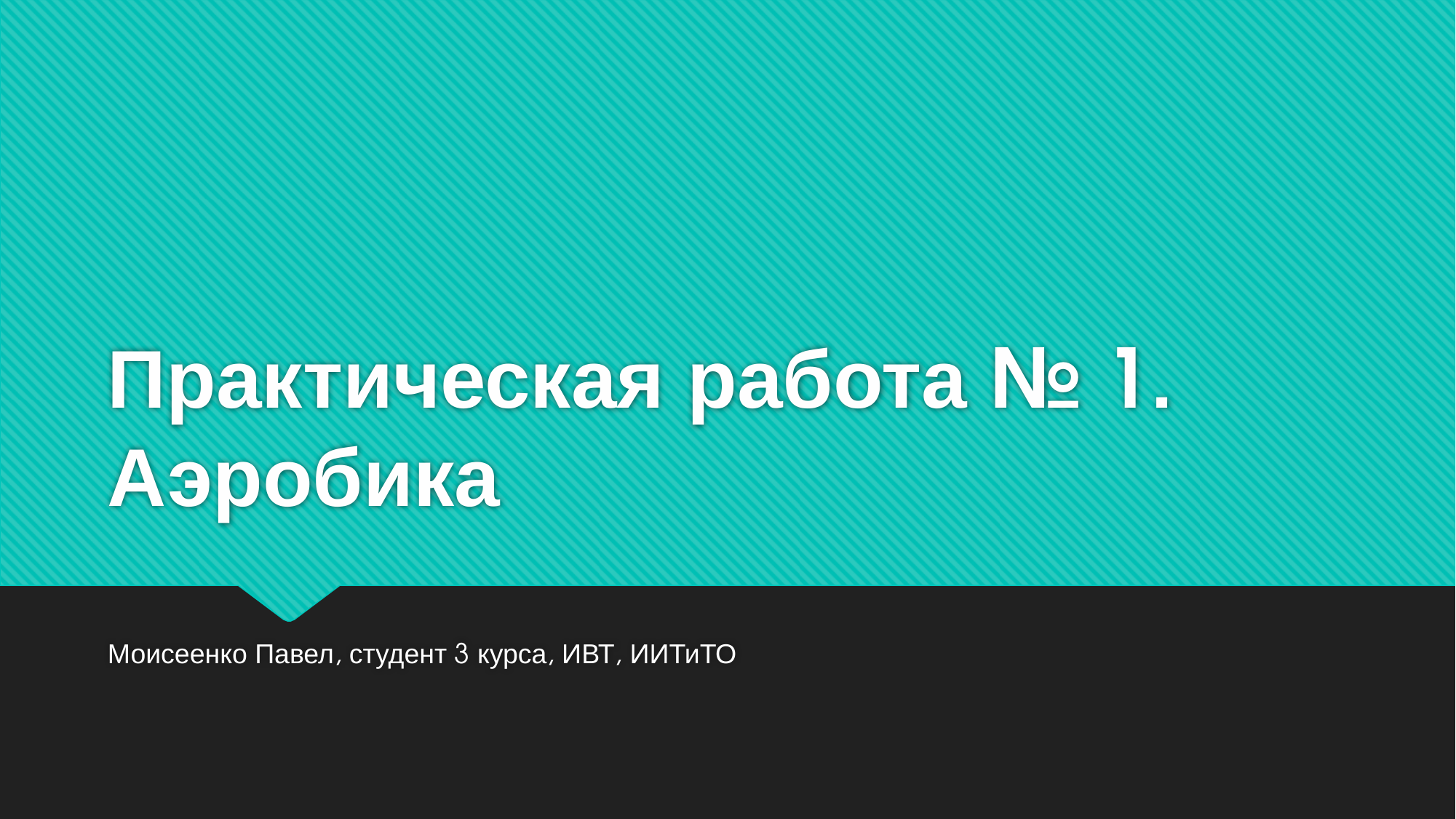

# Практическая работа № 1. Аэробика
Моисеенко Павел, студент 3 курса, ИВТ, ИИТиТО